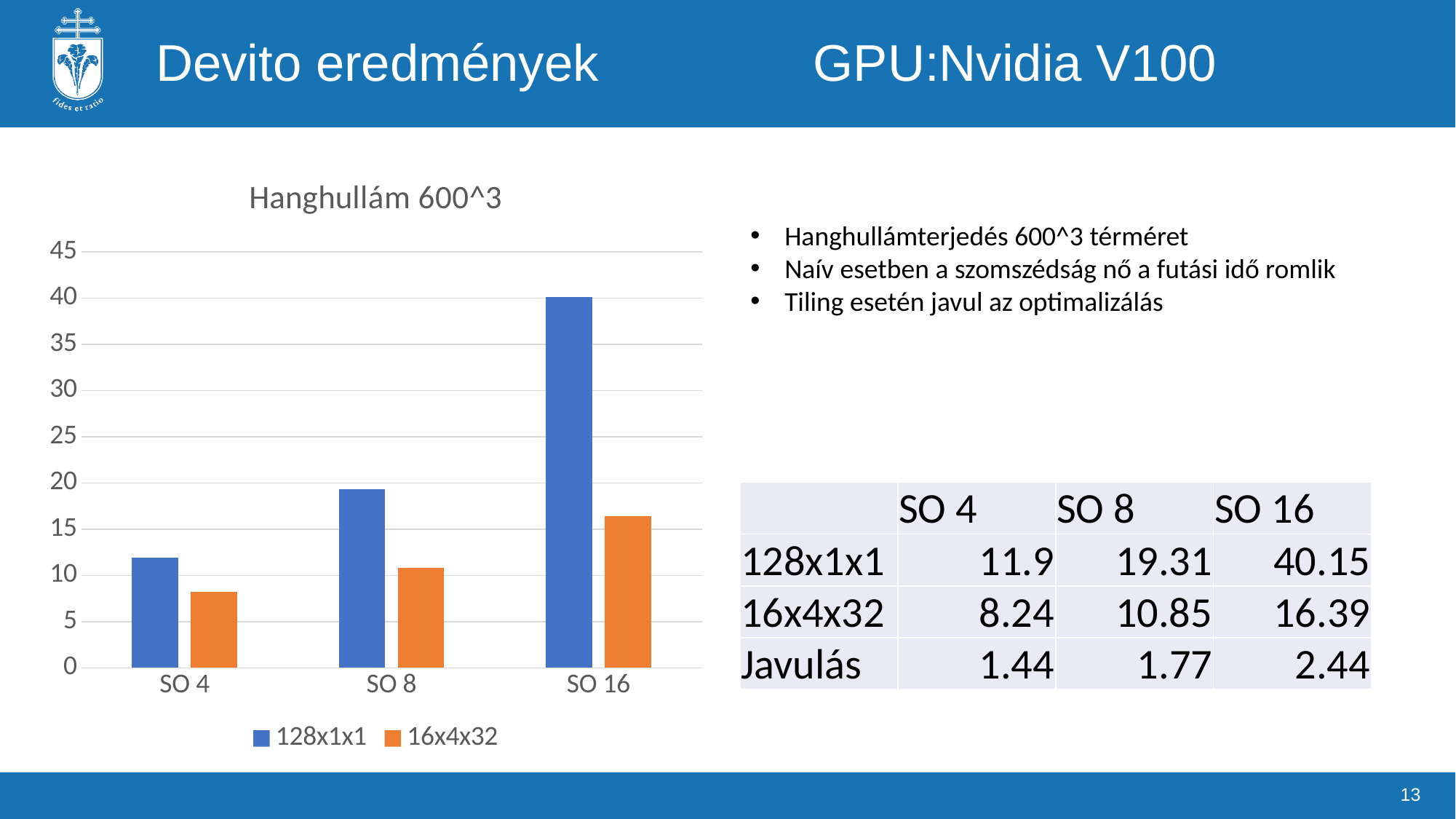

# Devito eredmények               GPU:Nvidia V100

### Chart: Hanghullám 600^3

| Category | 128x1x1 | 16x4x32 |
|---|---|---|
| SO 4 | 11.9 | 8.24 |
| SO 8 | 19.31 | 10.85 |
| SO 16 | 40.15 | 16.39 |
Hanghullámterjedés 600^3 térméret
Naív esetben a szomszédság nő a futási idő romlik
Tiling esetén javul az optimalizálás
|  | SO 4 | SO 8 | SO 16 |
| --- | --- | --- | --- |
| 128x1x1 | 11.9 | 19.31 | 40.15 |
| 16x4x32 | 8.24 | 10.85 | 16.39 |
| Javulás | 1.44 | 1.77 | 2.44 |
13